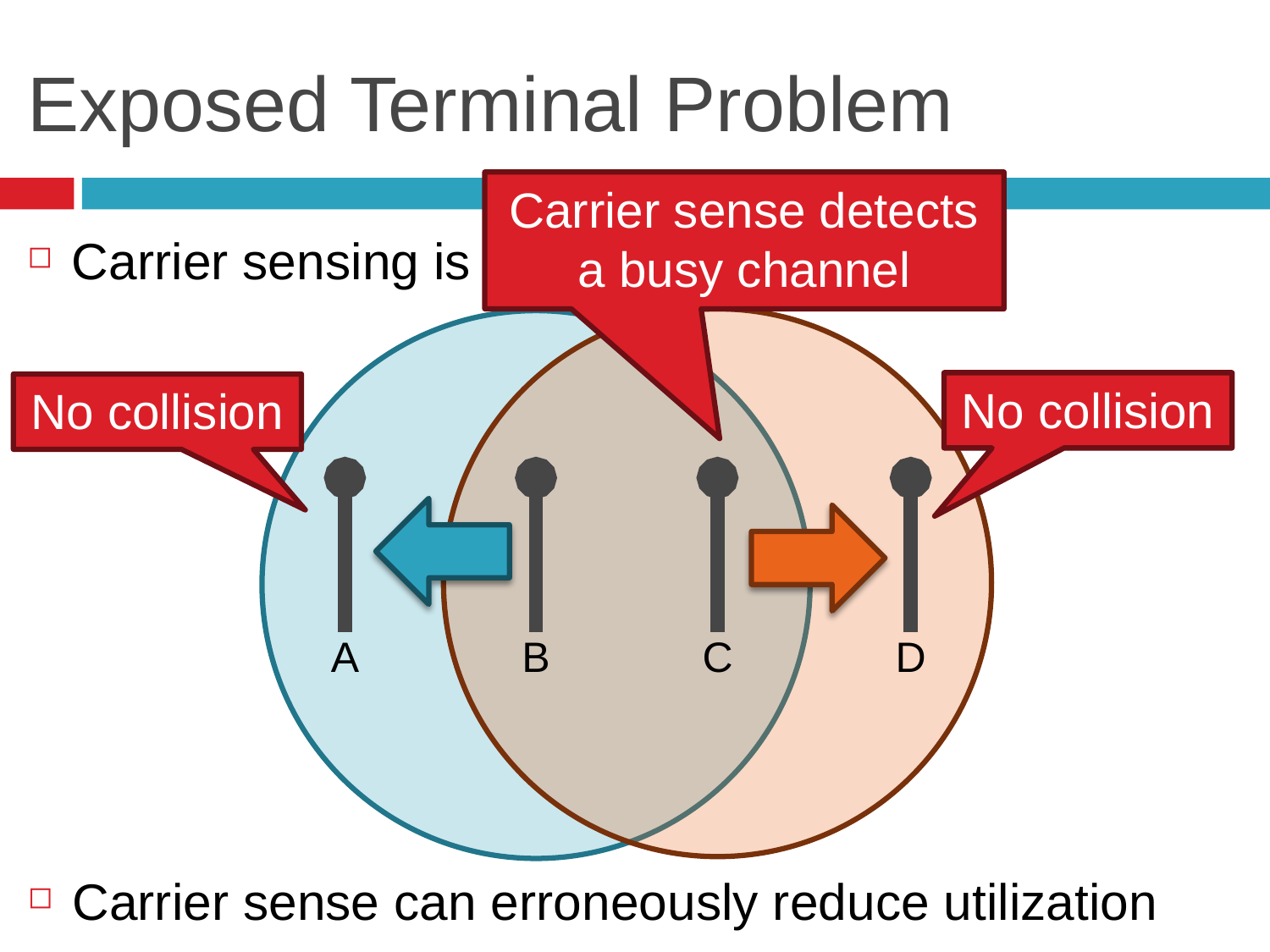

# Exposed Terminal Problem
Carrier sense detects a busy channel

55
Carrier sensing is problematic in wireless

No collision
No collision

A

B

C

D

Carrier sense can erroneously reduce utilization